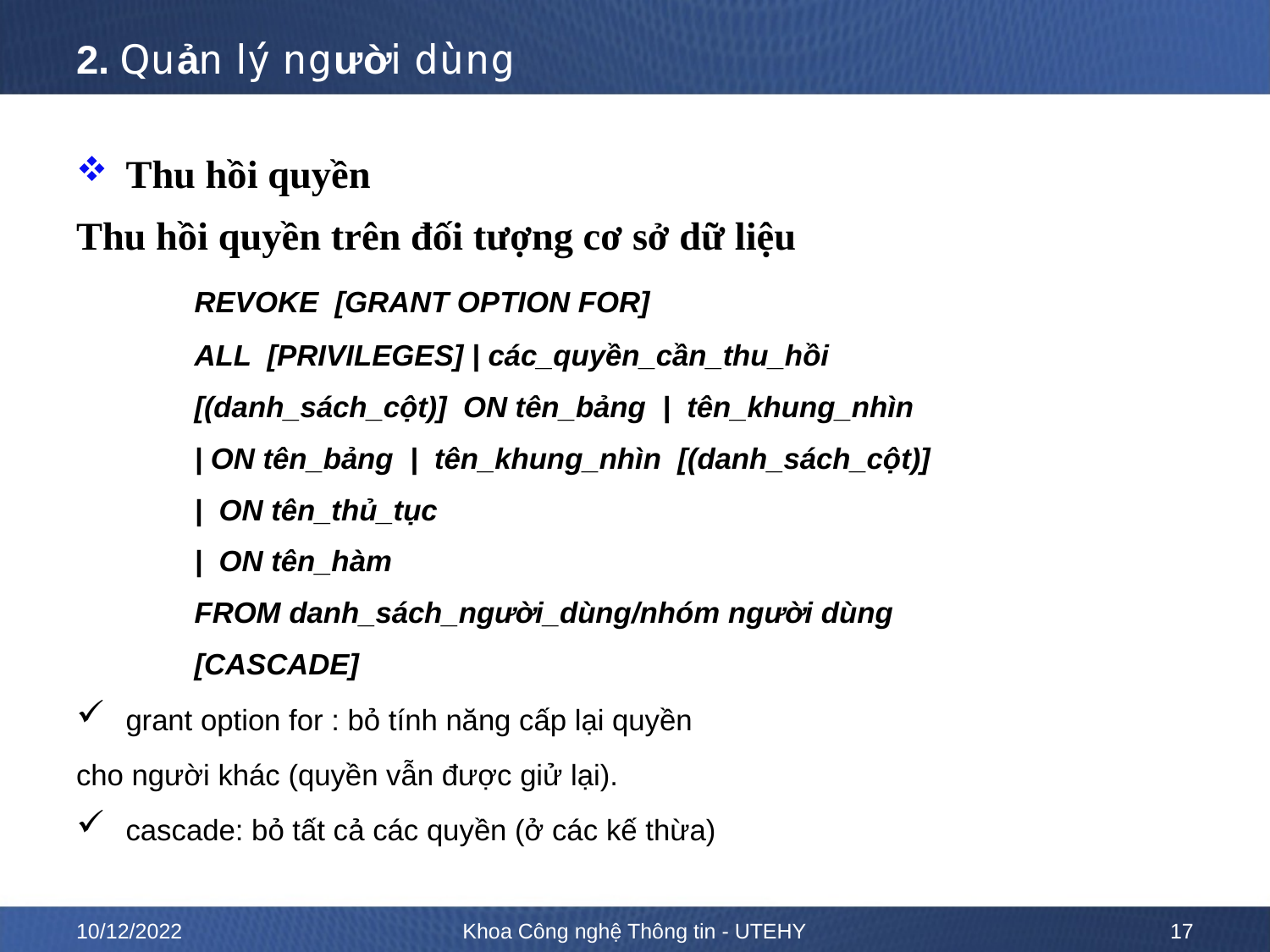

# 2. Quản lý người dùng
Thu hồi quyền
Thu hồi quyền trên đối tượng cơ sở dữ liệu
		REVOKE  [GRANT OPTION FOR]
				ALL  [PRIVILEGES] | các_quyền_cần_thu_hồi
			[(danh_sách_cột)]  ON tên_bảng  |  tên_khung_nhìn
			| ON tên_bảng  |  tên_khung_nhìn  [(danh_sách_cột)]
			|  ON tên_thủ_tục
			|  ON tên_hàm
			FROM danh_sách_người_dùng/nhóm người dùng
			[CASCADE]
grant option for : bỏ tính năng cấp lại quyền
cho người khác (quyền vẫn được giử lại).
cascade: bỏ tất cả các quyền (ở các kế thừa)

10/12/2022
Khoa Công nghệ Thông tin - UTEHY
17